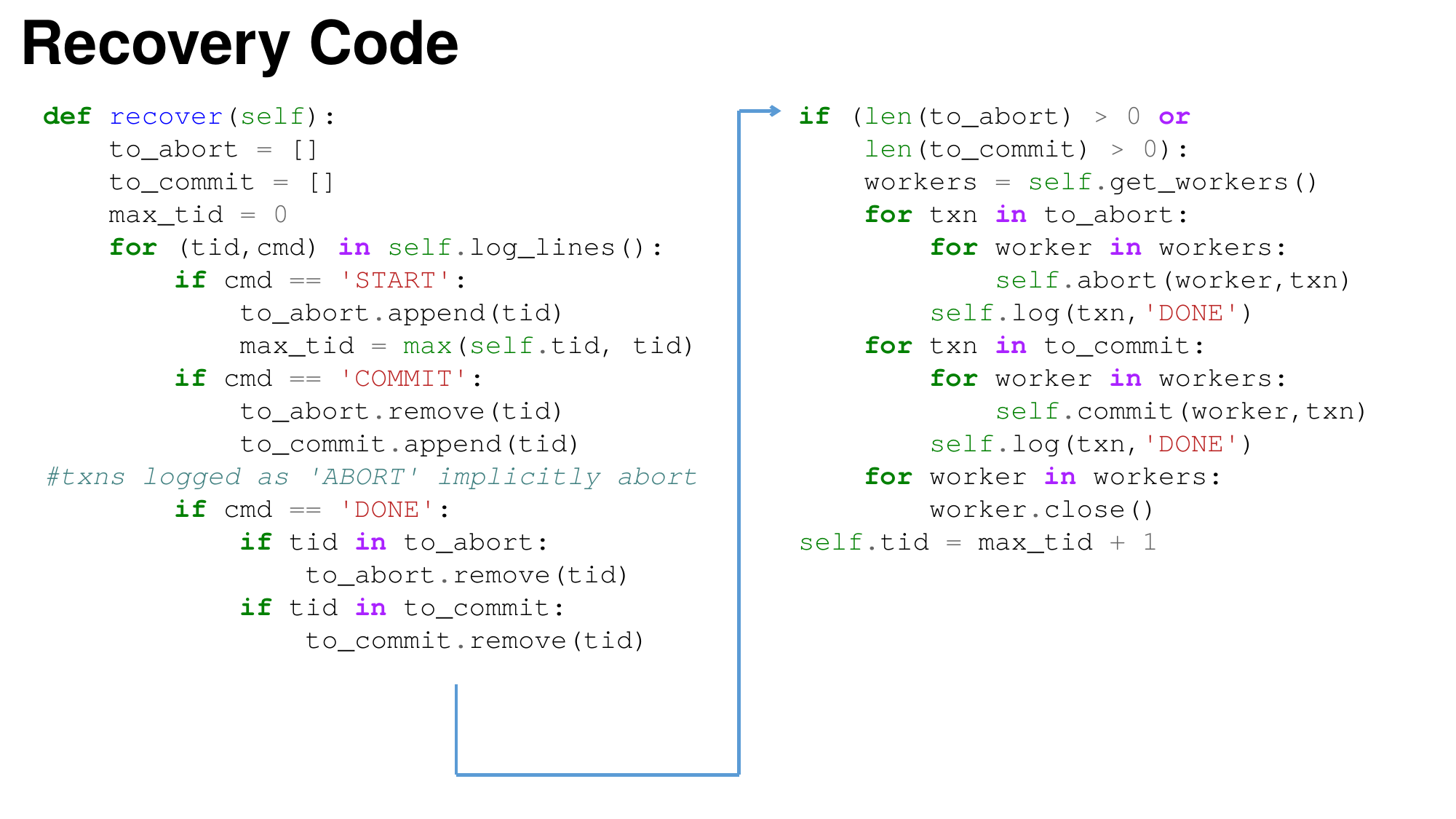

# Recovery Code
    def recover(self):
        to_abort = []
        to_commit = []
        max_tid = 0
        for (tid,cmd) in self.log_lines():
            if cmd == 'START':
                to_abort.append(tid)
                max_tid = max(self.tid, tid)
            if cmd == 'COMMIT':
                to_abort.remove(tid)
                to_commit.append(tid)
    #txns logged as 'ABORT' implicitly abort
            if cmd == 'DONE':
                if tid in to_abort:
                    to_abort.remove(tid)
                if tid in to_commit:
                    to_commit.remove(tid)

        if (len(to_abort) > 0 or
            len(to_commit) > 0):
            workers = self.get_workers()
            for txn in to_abort:
                for worker in workers:
                    self.abort(worker,txn)
                self.log(txn,'DONE')
            for txn in to_commit:
                for worker in workers:
                    self.commit(worker,txn)
                self.log(txn,'DONE')
            for worker in workers:
                worker.close()
        self.tid = max_tid + 1